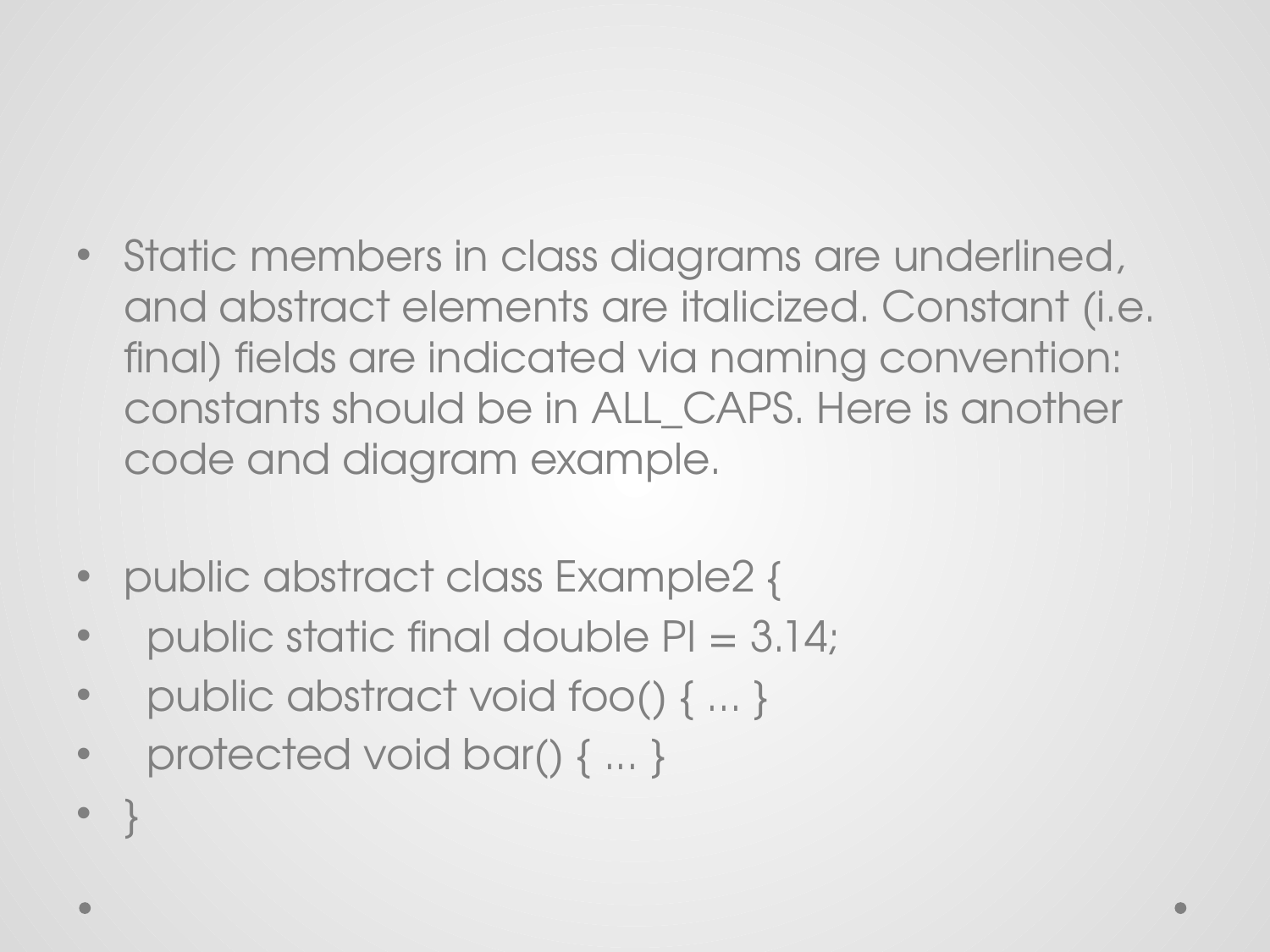

#
Static members in class diagrams are underlined, and abstract elements are italicized. Constant (i.e. final) fields are indicated via naming convention: constants should be in ALL_CAPS. Here is another code and diagram example.

public abstract class Example2 {
  public static final double PI = 3.14;
  public abstract void foo() { ... }
  protected void bar() { ... }
}